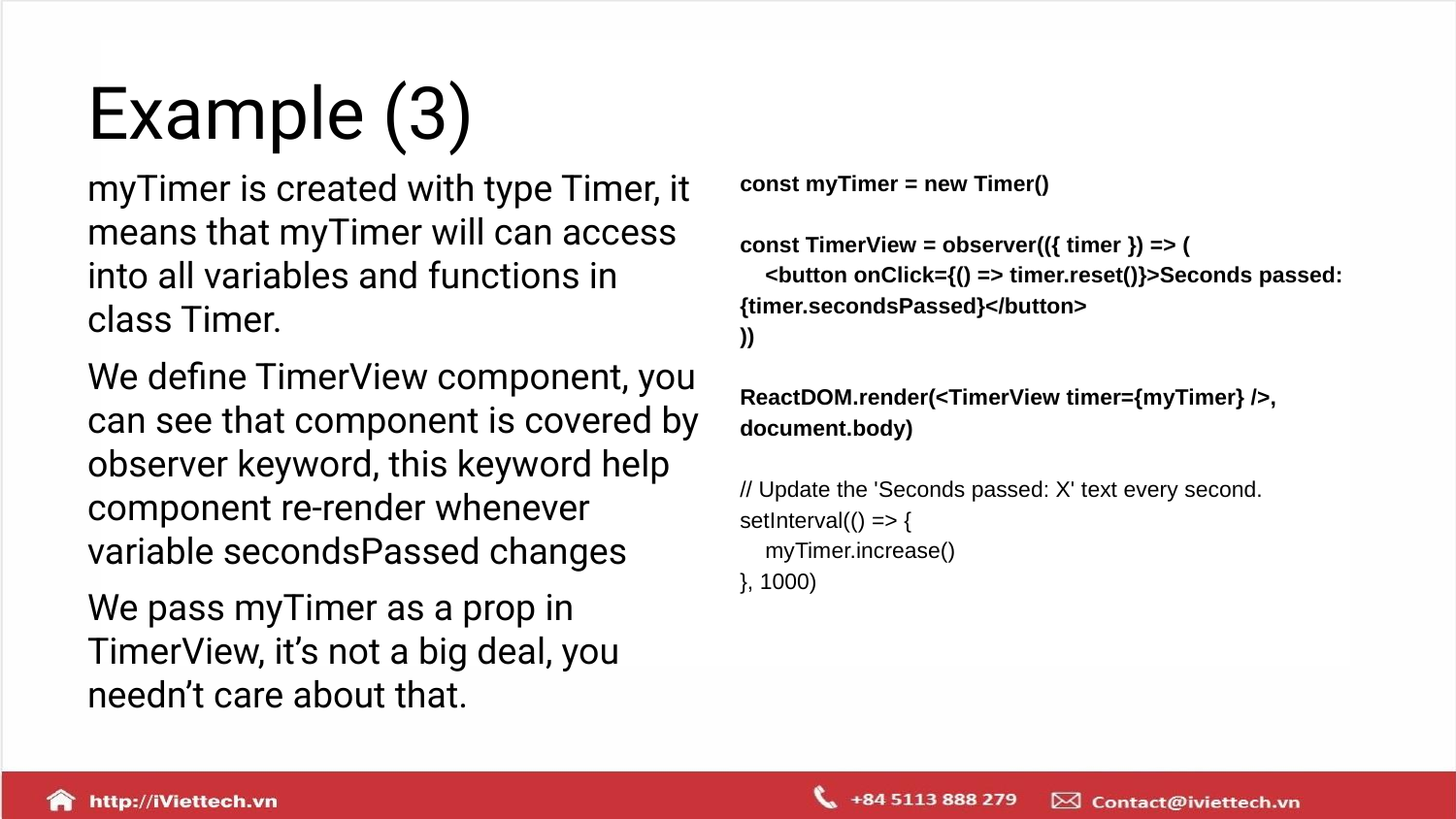

# Example (3)
myTimer is created with type Timer, it means that myTimer will can access into all variables and functions in class Timer.
We define TimerView component, you can see that component is covered by observer keyword, this keyword help component re-render whenever variable secondsPassed changes
We pass myTimer as a prop in TimerView, it’s not a big deal, you needn’t care about that.
const myTimer = new Timer()

const TimerView = observer(({ timer }) => (
    <button onClick={() => timer.reset()}>Seconds passed: {timer.secondsPassed}</button>
))

ReactDOM.render(<TimerView timer={myTimer} />, document.body)

// Update the 'Seconds passed: X' text every second.
setInterval(() => {
    myTimer.increase()
}, 1000)